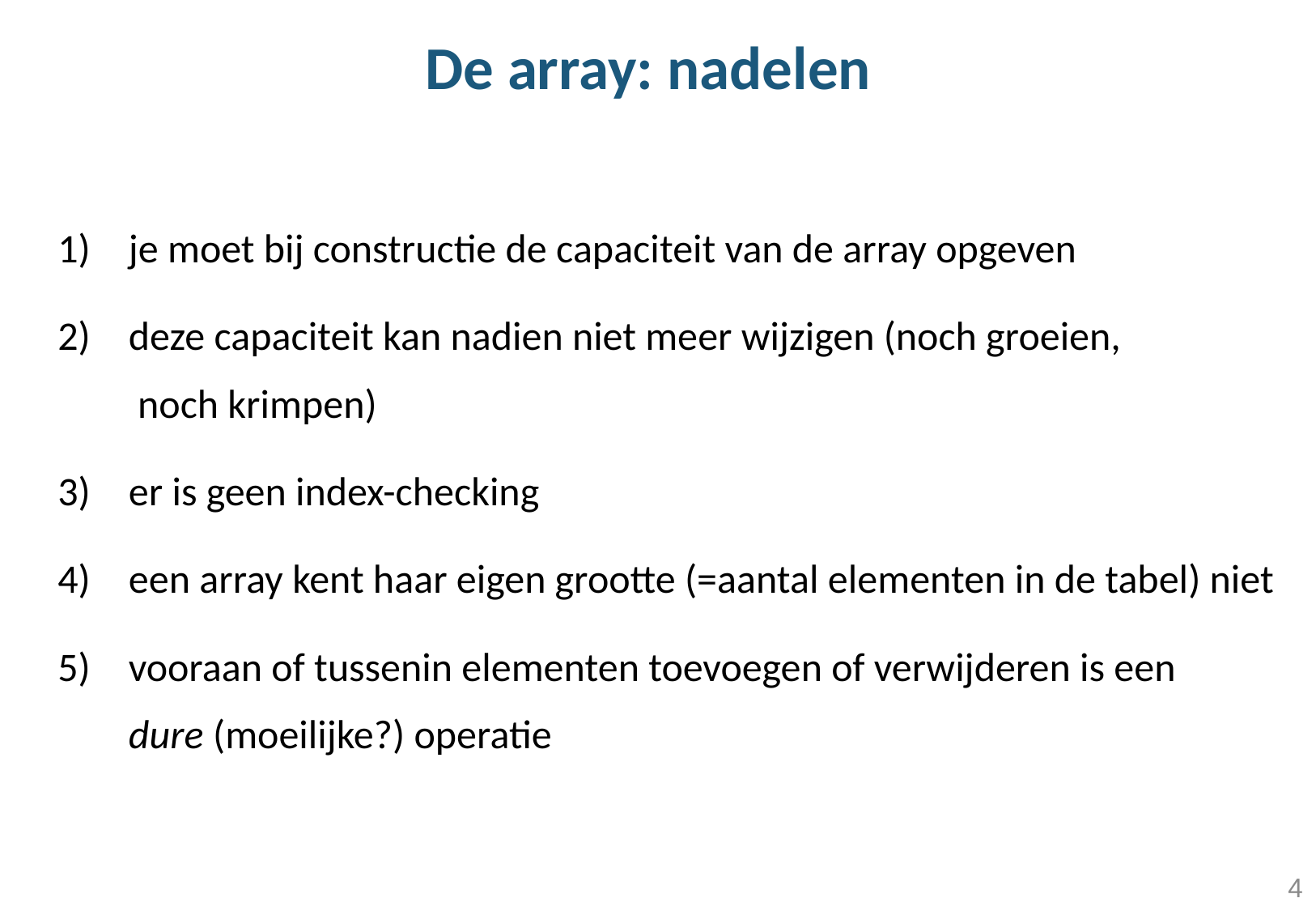

# De array: nadelen
je moet bij constructie de capaciteit van de array opgeven
deze capaciteit kan nadien niet meer wijzigen (noch groeien,                    noch krimpen)
er is geen index-checking
een array kent haar eigen grootte (=aantal elementen in de tabel) niet
vooraan of tussenin elementen toevoegen of verwijderen is een    dure (moeilijke?) operatie
4